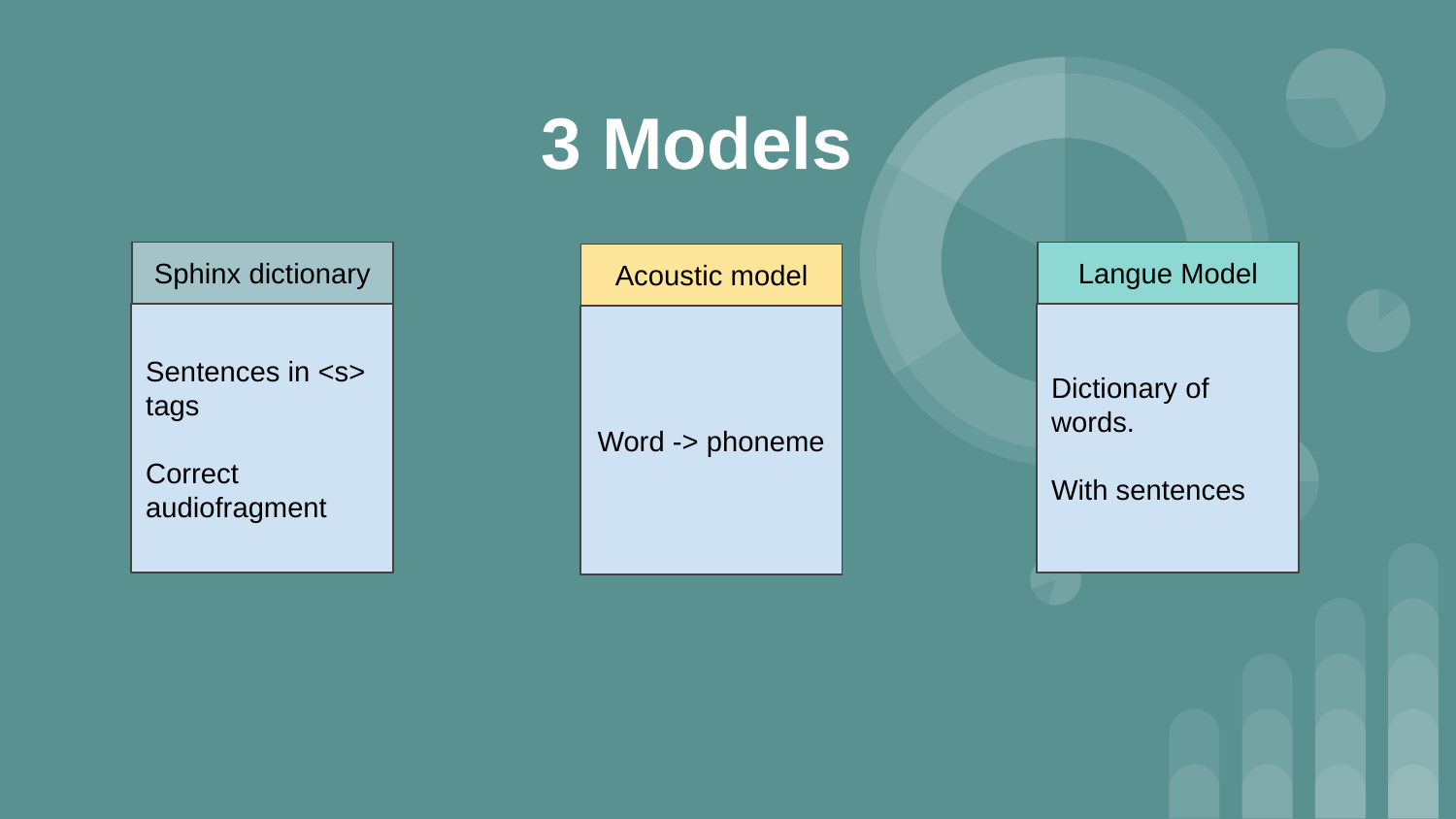

3 Models
Sphinx dictionary
Langue Model
Acoustic model
Sentences in <s> tags

Correct audiofragment
Dictionary of words.

With sentences
Word -> phoneme